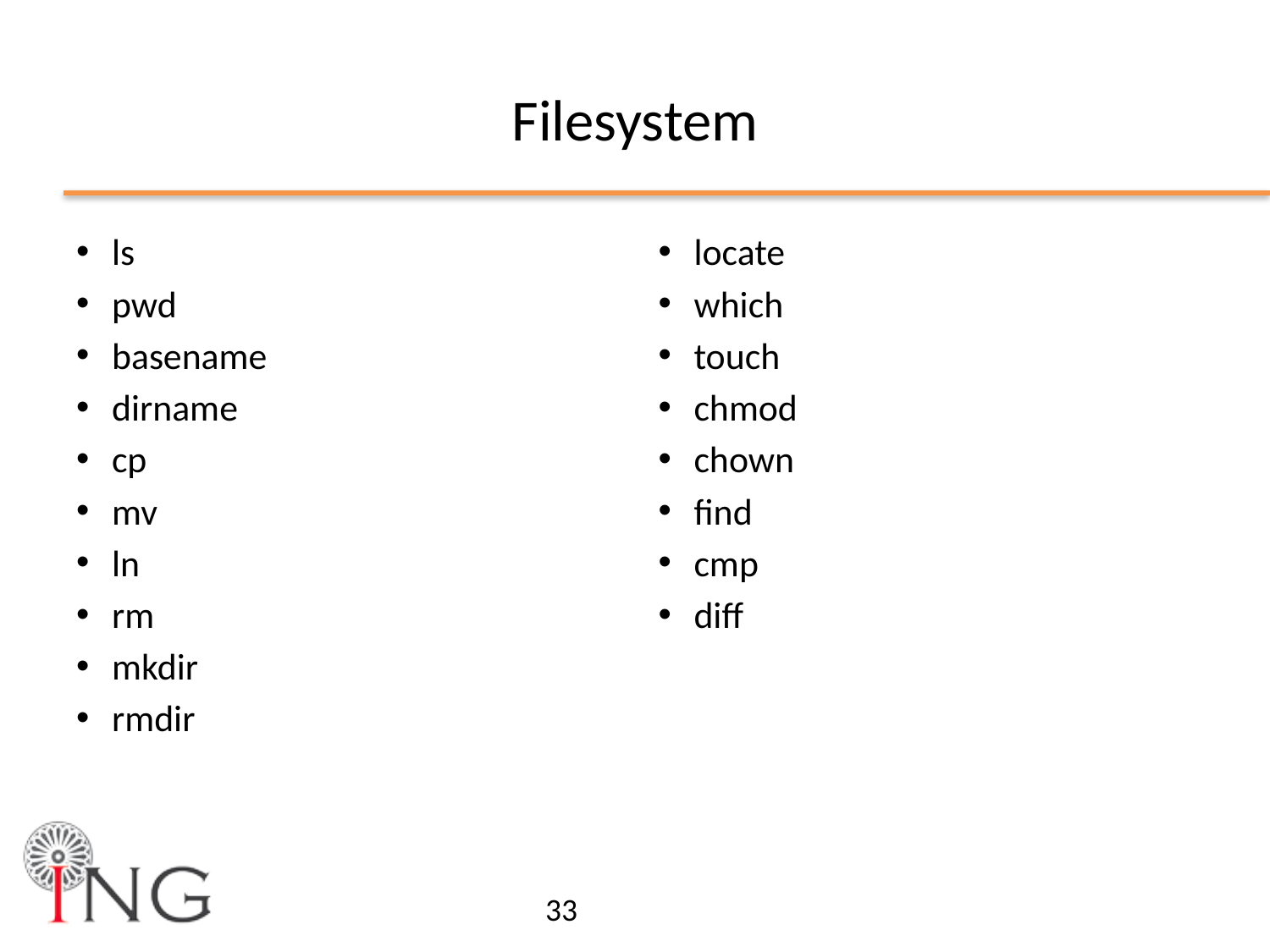

# Filesystem
ls
pwd
basename
dirname
cp
mv
ln
rm
mkdir
rmdir
locate
which
touch
chmod
chown
find
cmp
diff

33